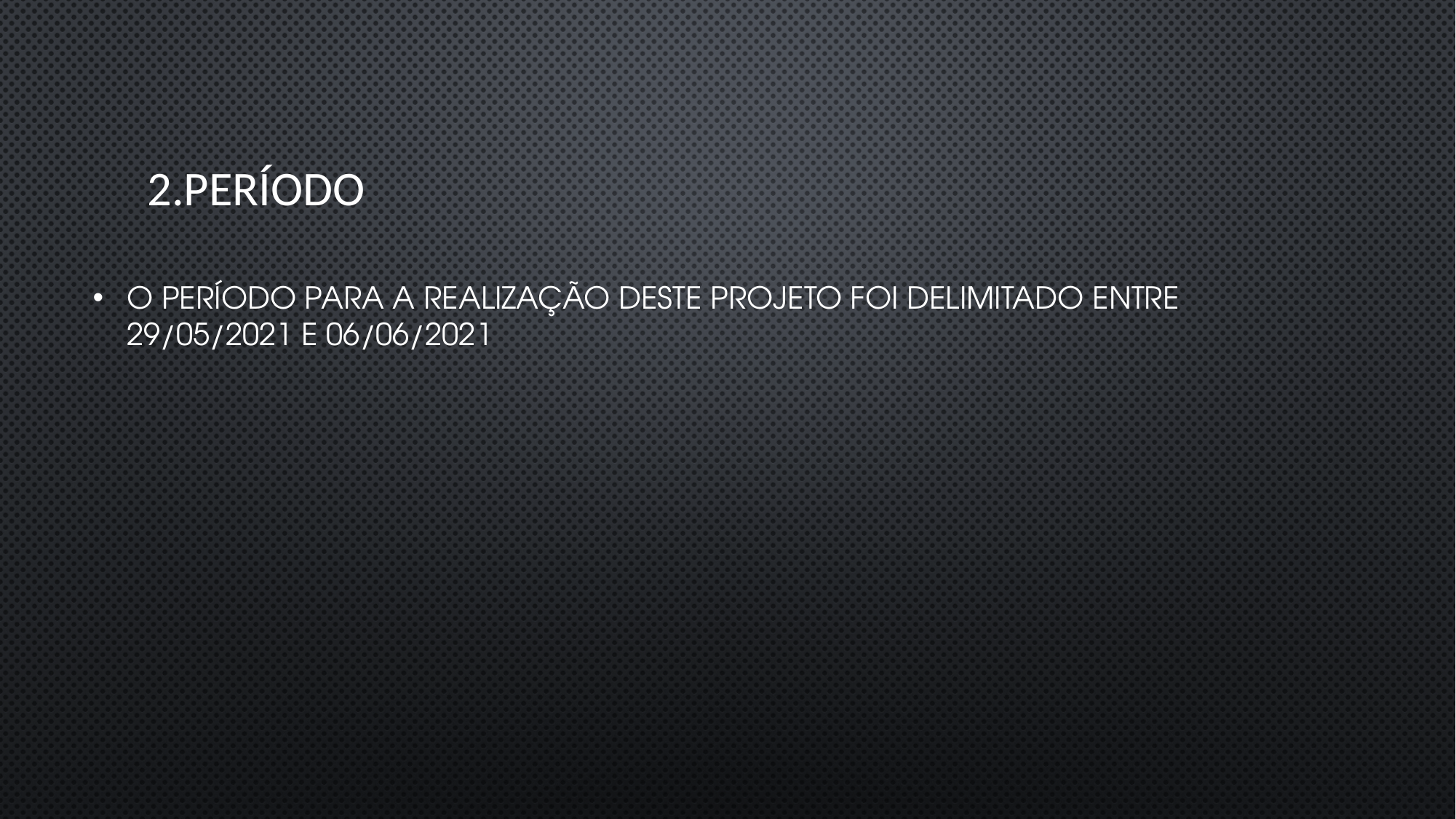

# 2.PERÍODO
O período para a realização deste projeto foi delimitado entre 29/05/2021 e 06/06/2021